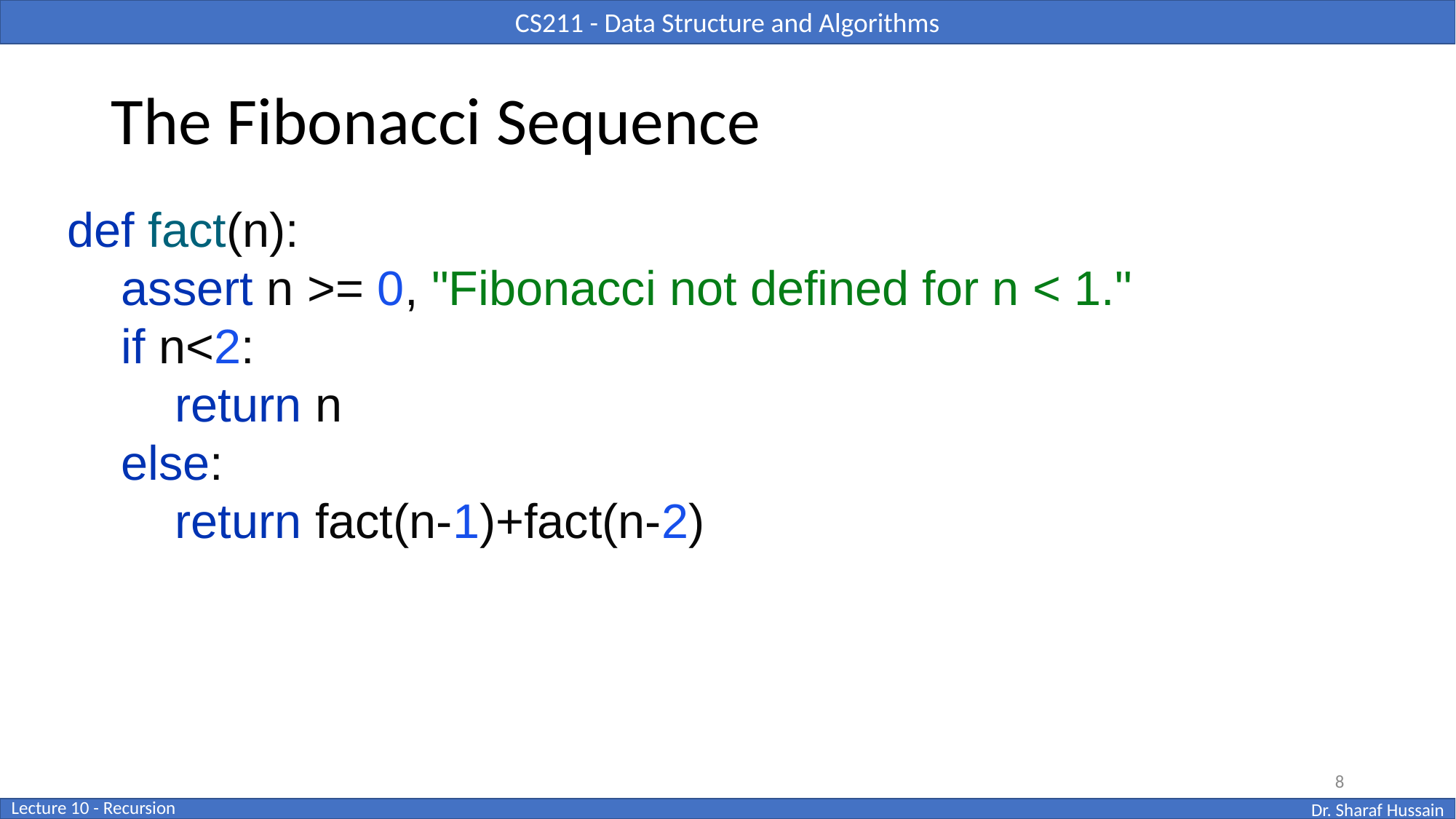

# The Fibonacci Sequence
def fact(n):
    assert n >= 0, "Fibonacci not defined for n < 1."
    if n<2:
        return n
    else:
        return fact(n-1)+fact(n-2)
8